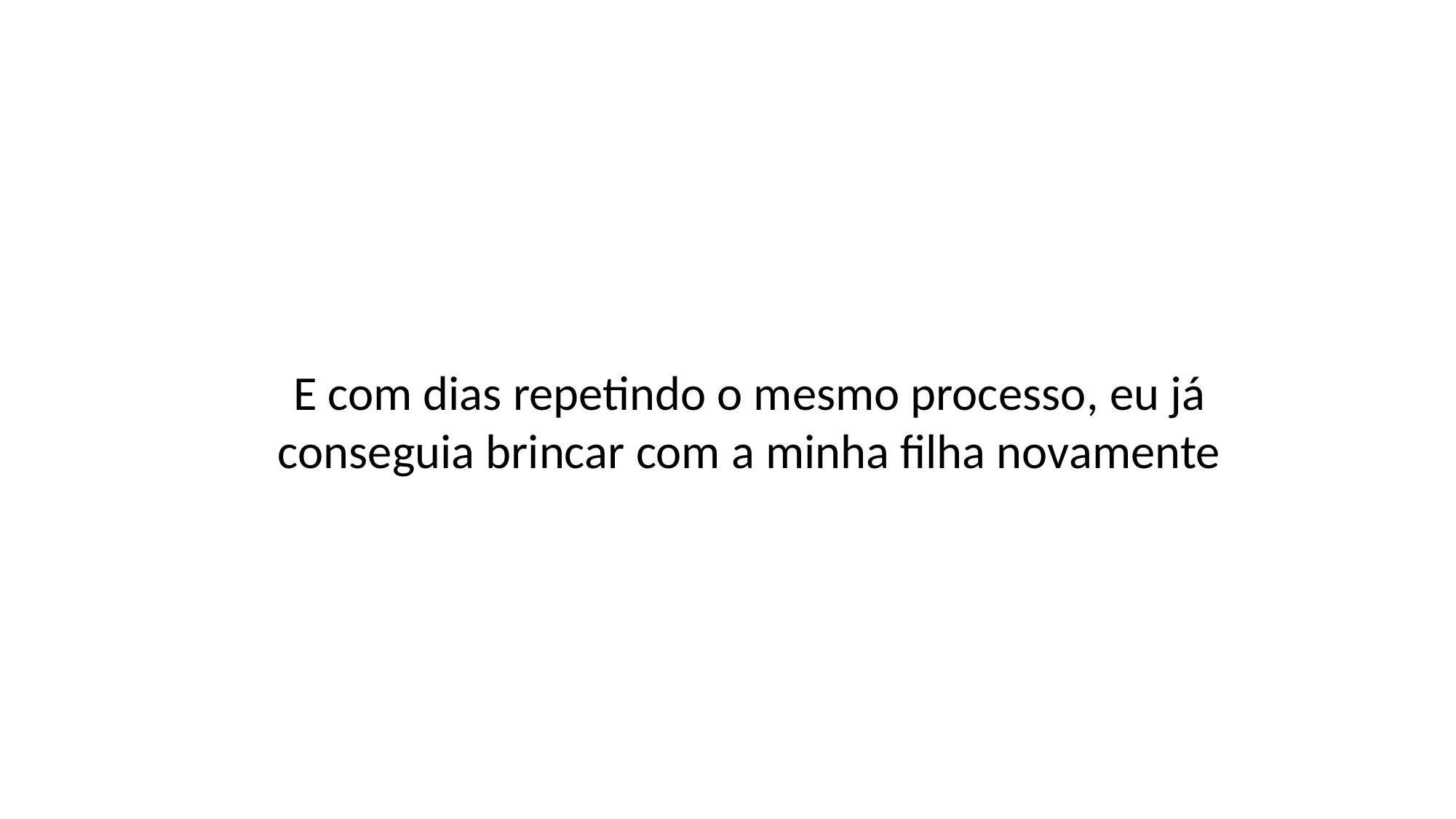

E com dias repetindo o mesmo processo, eu já conseguia brincar com a minha filha novamente